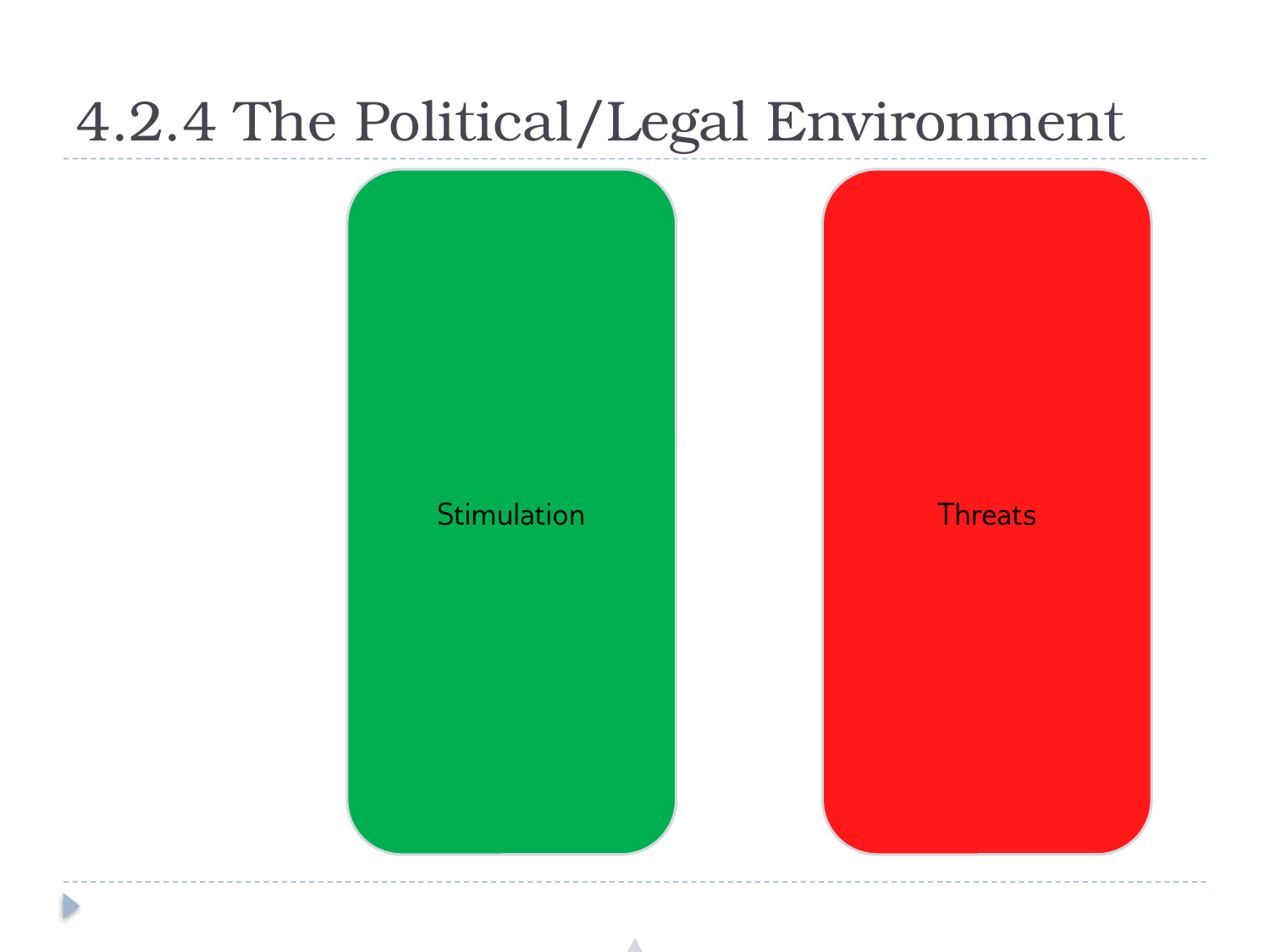

# 4.2.4 The Political/Legal Environment
Stimulation
Threats